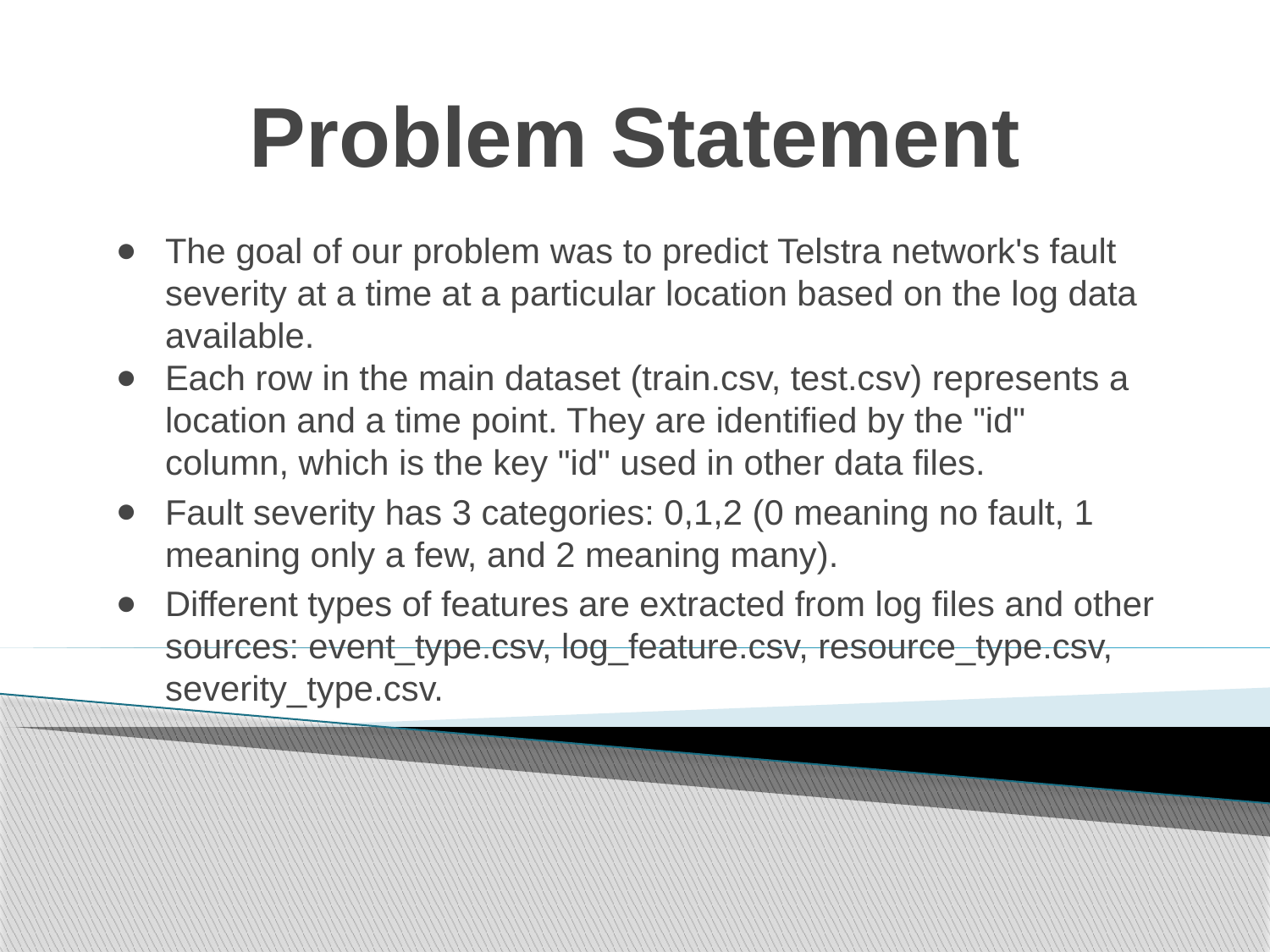

# Problem Statement
The goal of our problem was to predict Telstra network's fault severity at a time at a particular location based on the log data available.
Each row in the main dataset (train.csv, test.csv) represents a location and a time point. They are identified by the "id" column, which is the key "id" used in other data files.
Fault severity has 3 categories: 0,1,2 (0 meaning no fault, 1 meaning only a few, and 2 meaning many).
Different types of features are extracted from log files and other sources: event_type.csv, log_feature.csv, resource_type.csv, severity_type.csv.